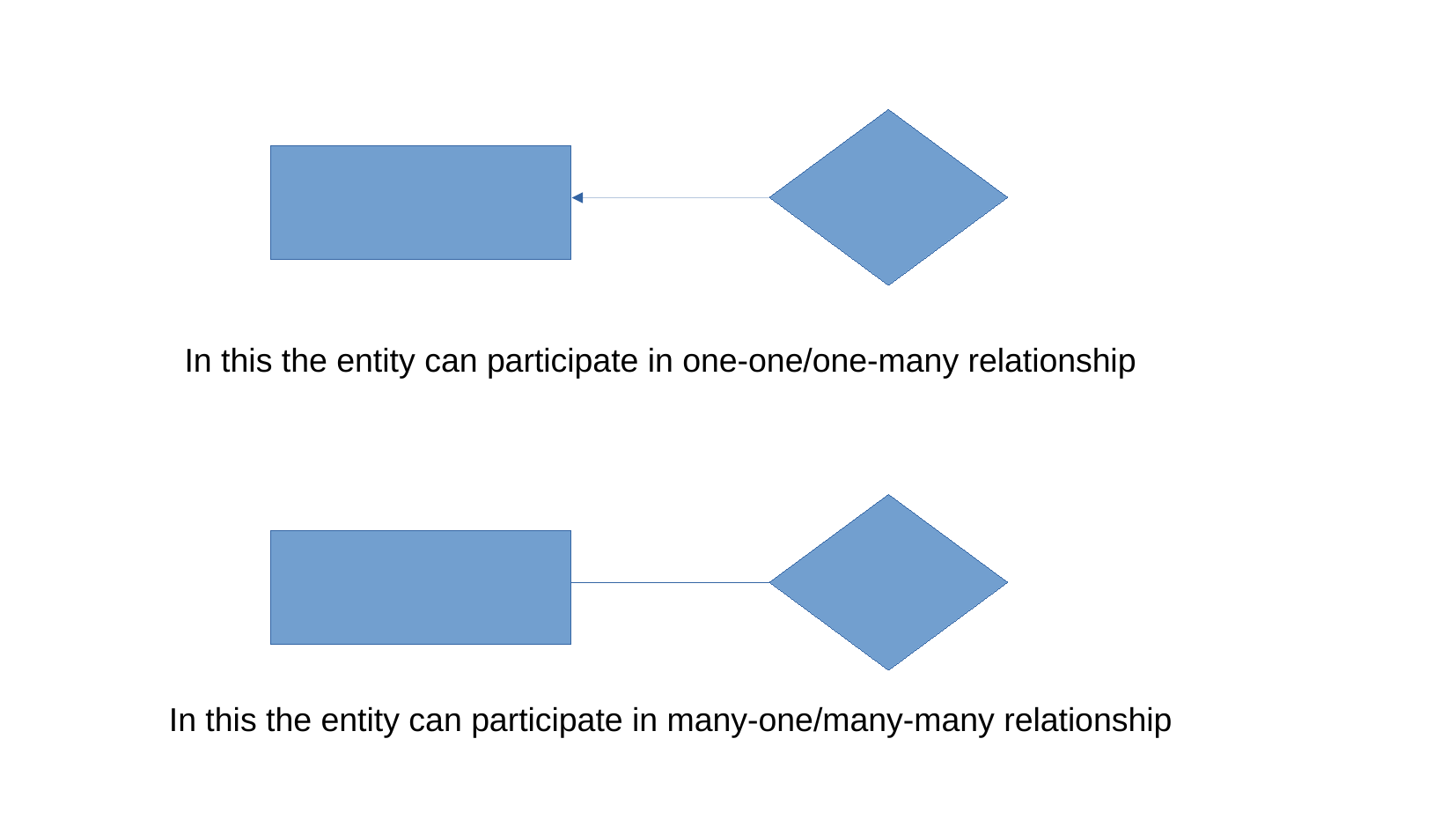

In this the entity can participate in one-one/one-many relationship

In this the entity can participate in many-one/many-many relationship